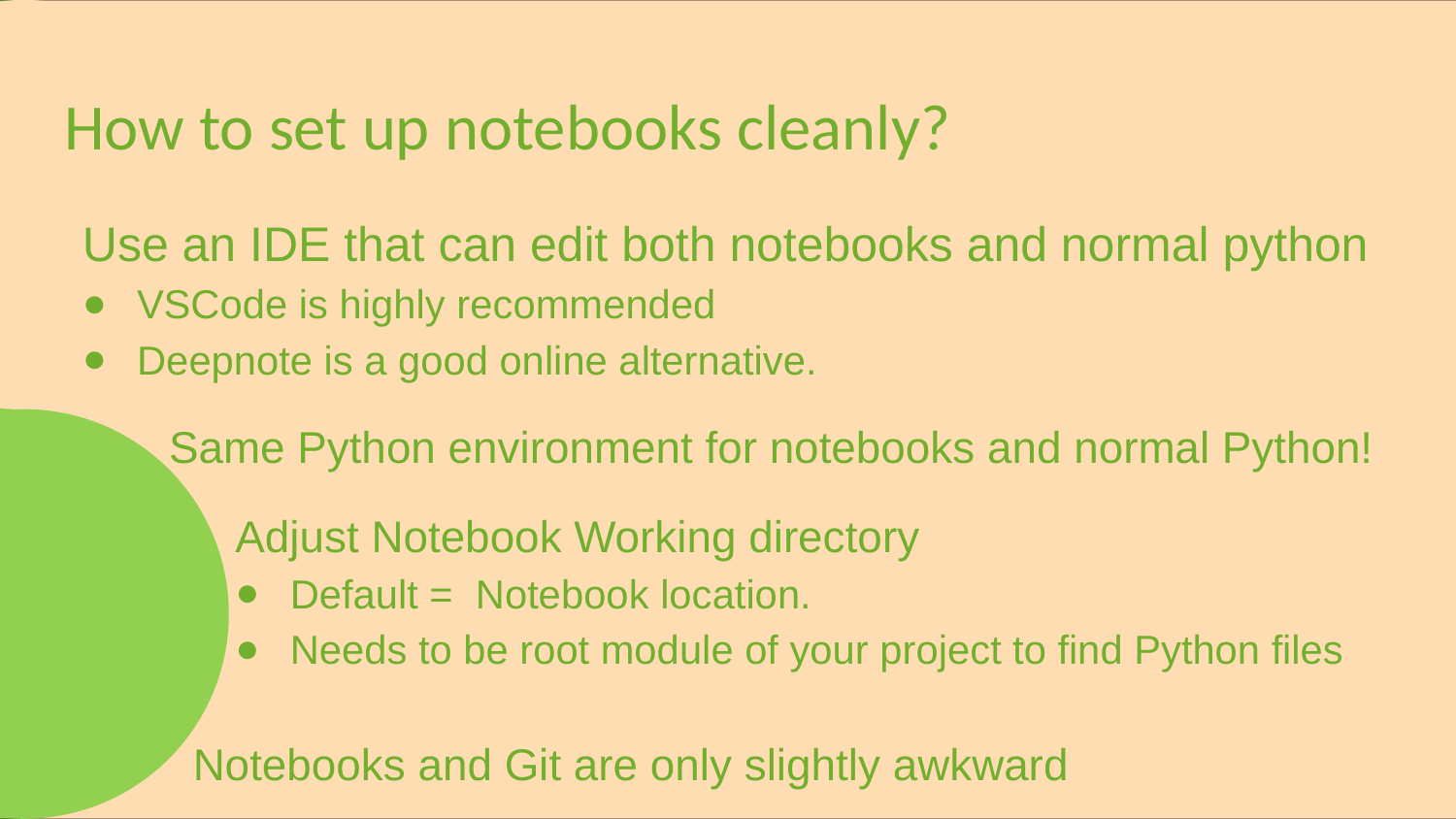

# How to set up notebooks cleanly?
Use an IDE that can edit both notebooks and normal python
VSCode is highly recommended
Deepnote is a good online alternative.

       Same Python environment for notebooks and normal Python!

Adjust Notebook Working directory
Default =  Notebook location.
Needs to be root module of your project to find Python files

Notebooks and Git are only slightly awkward